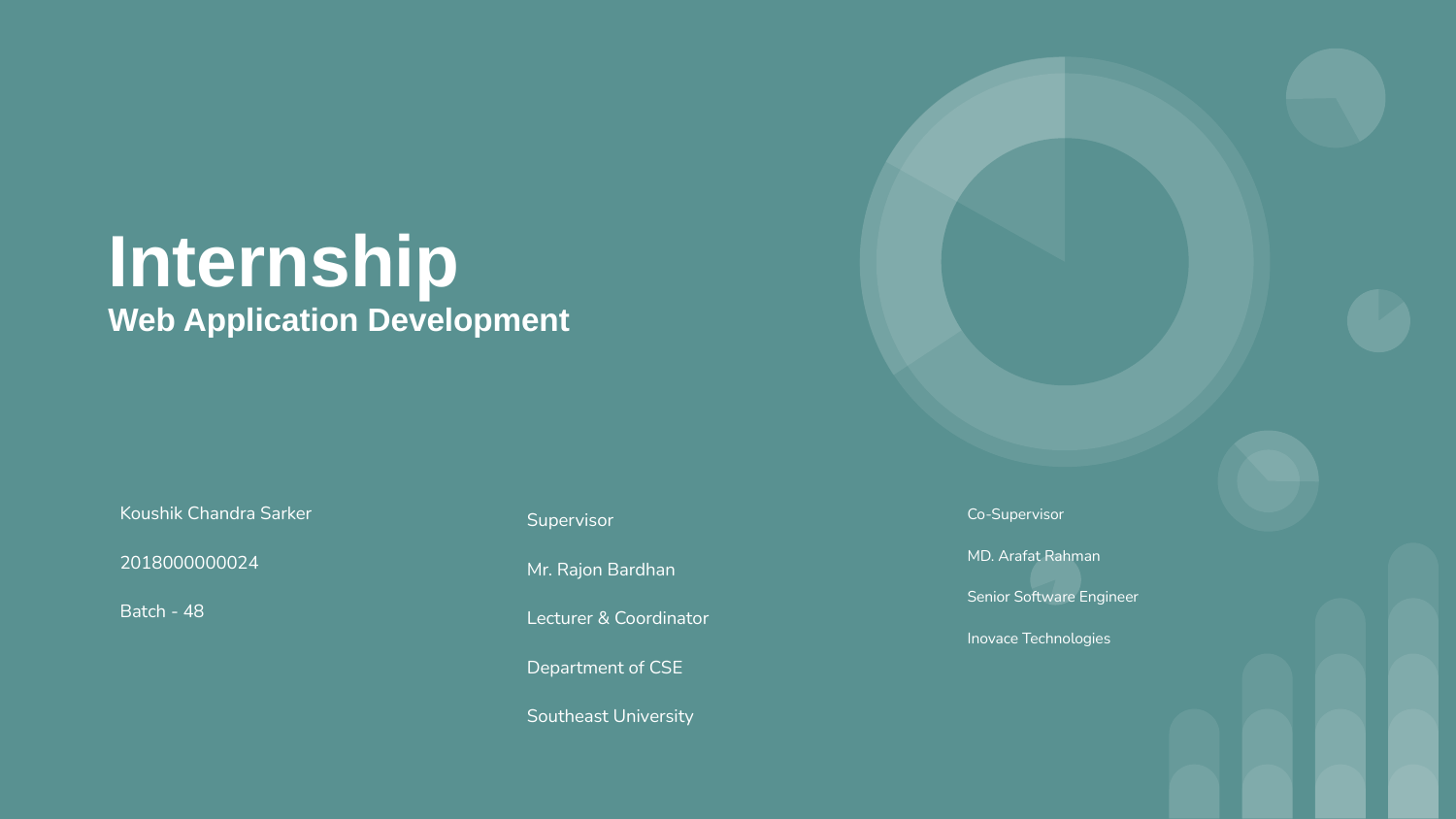

# Internship
Web Application Development
Koushik Chandra Sarker
2018000000024
Batch - 48
Supervisor
Mr. Rajon Bardhan
Lecturer & Coordinator
Department of CSE
Southeast University
Co-Supervisor
MD. Arafat Rahman
Senior Software Engineer
Inovace Technologies